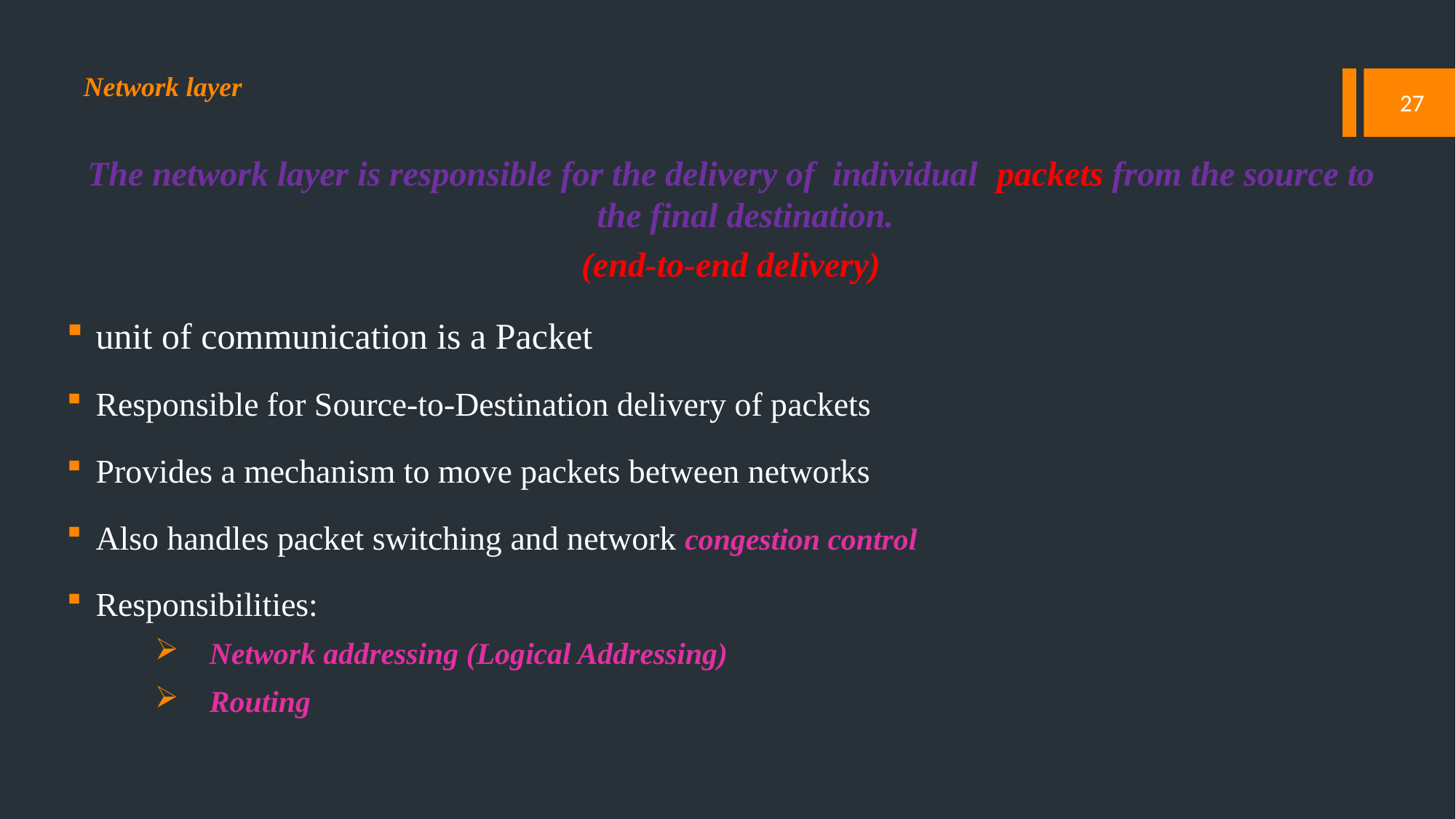

# Network layer
27
The network layer is responsible for the delivery of  individual  packets from the source to the final destination.
(end-to-end delivery)
unit of communication is a Packet
Responsible for Source-to-Destination delivery of packets
Provides a mechanism to move packets between networks
Also handles packet switching and network congestion control
Responsibilities:
Network addressing (Logical Addressing)
Routing